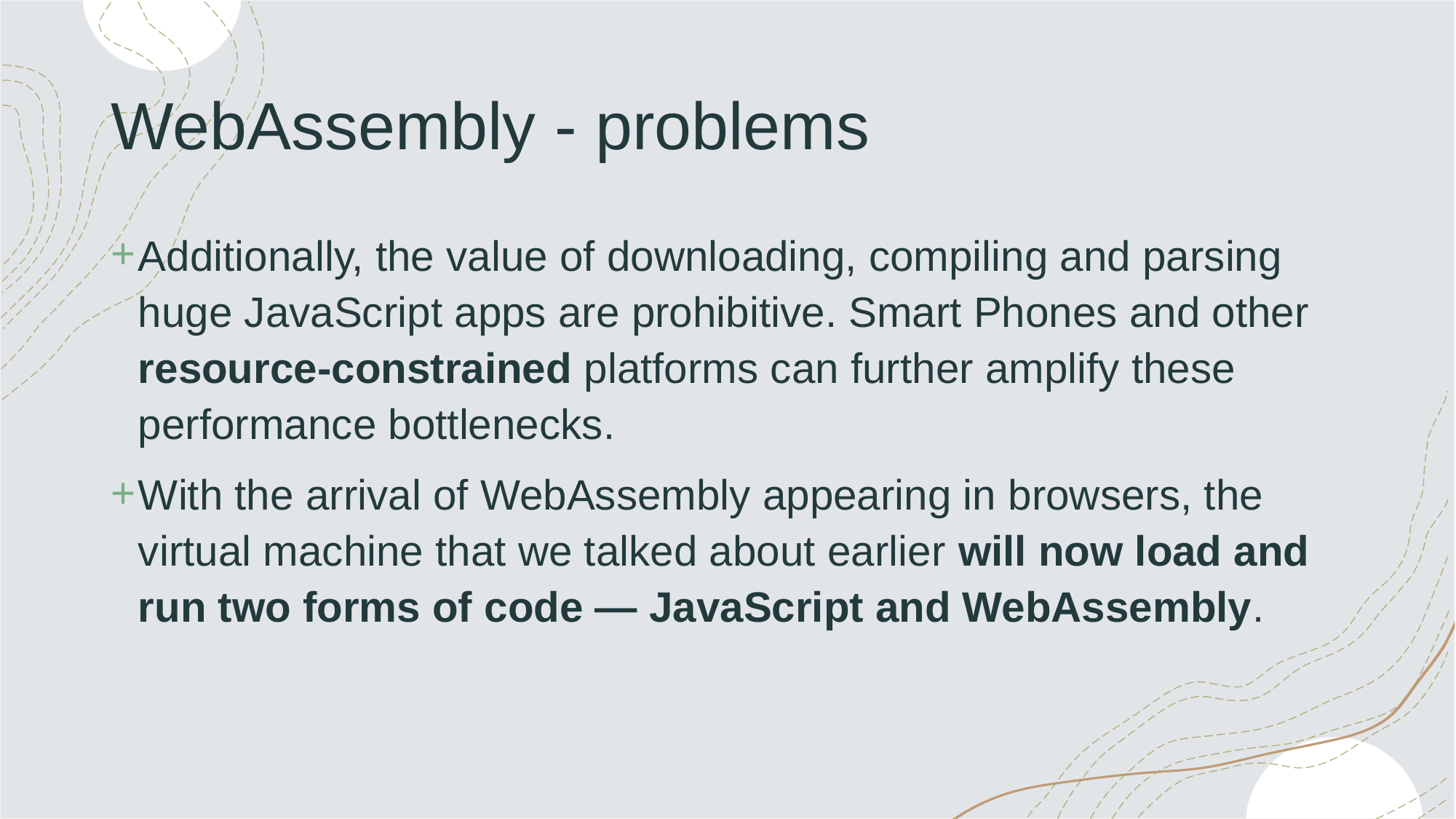

# WebAssembly - problems
Additionally, the value of downloading, compiling and parsing huge JavaScript apps are prohibitive. Smart Phones and other resource-constrained platforms can further amplify these performance bottlenecks.
With the arrival of WebAssembly appearing in browsers, the virtual machine that we talked about earlier will now load and run two forms of code — JavaScript and WebAssembly.